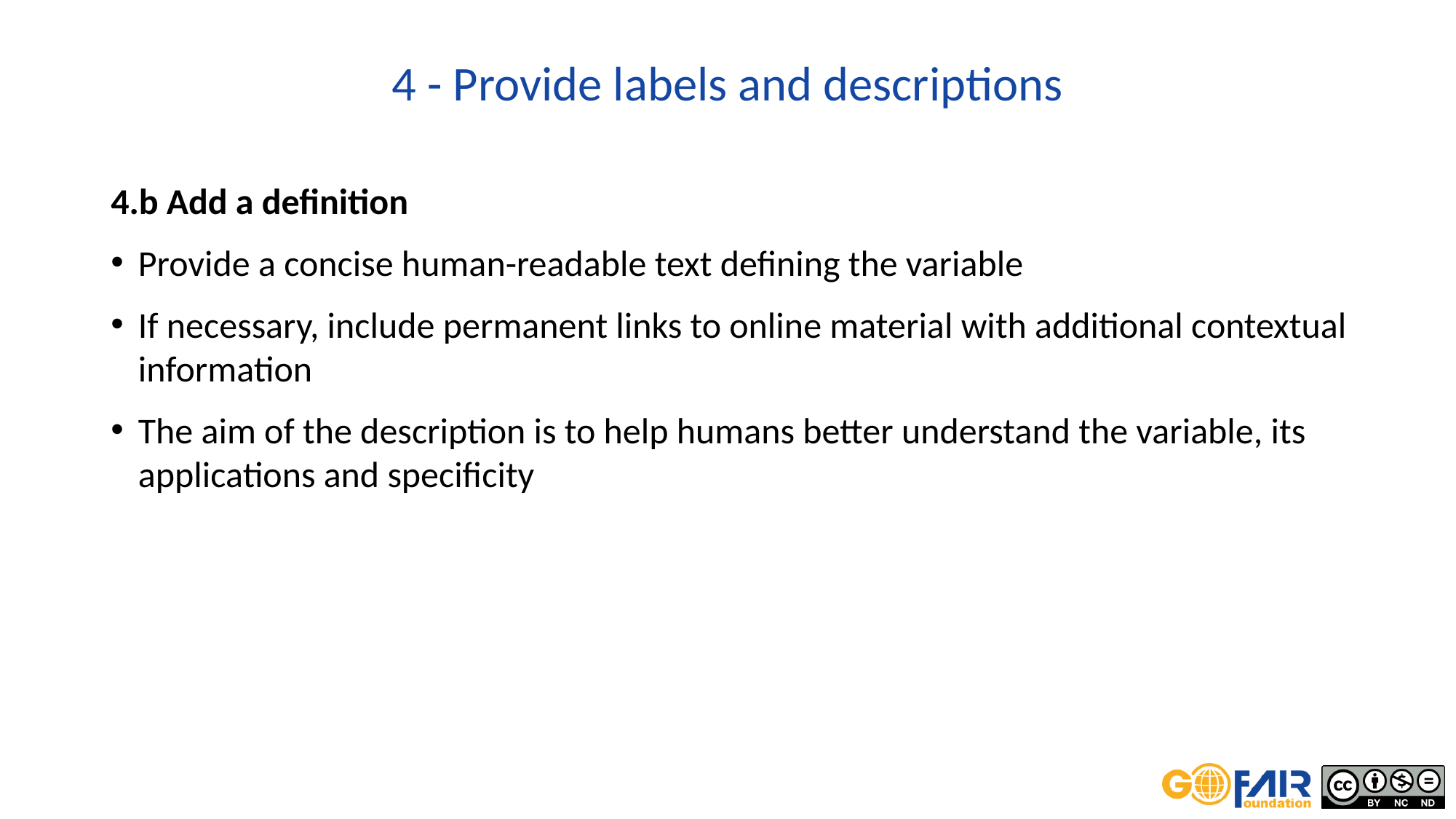

4 - Provide labels and descriptions
4.b Add a definition
Provide a concise human-readable text defining the variable
If necessary, include permanent links to online material with additional contextual information
The aim of the description is to help humans better understand the variable, its applications and specificity